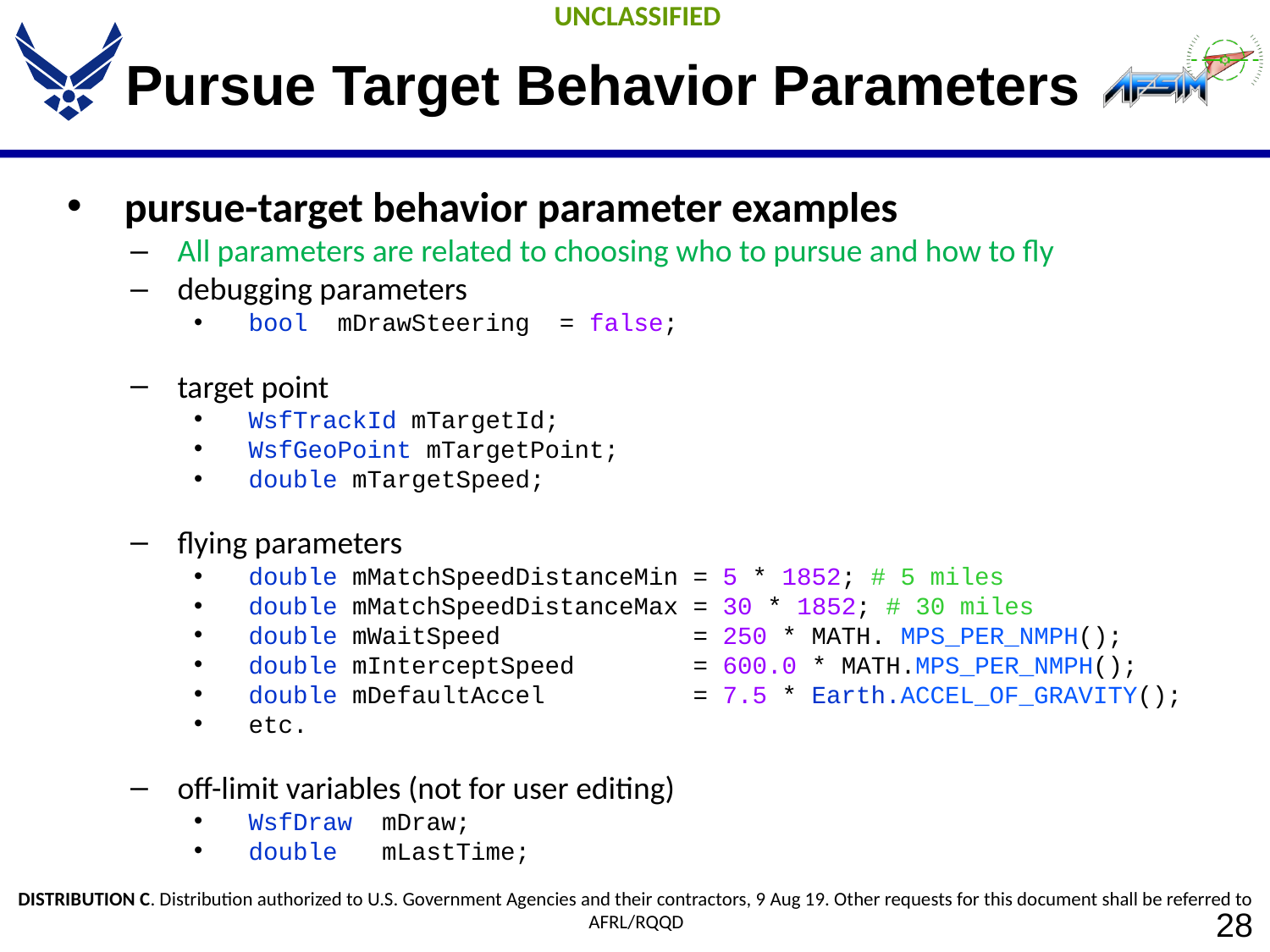

# Pursue Target Behavior Parameters
 pursue-target behavior parameter examples
 All parameters are related to choosing who to pursue and how to fly
 debugging parameters
 bool  mDrawSteering  = false;

 target point
 WsfTrackId mTargetId;
 WsfGeoPoint mTargetPoint;
 double mTargetSpeed;

 flying parameters
 double mMatchSpeedDistanceMin = 5 * 1852; # 5 miles
 double mMatchSpeedDistanceMax = 30 * 1852; # 30 miles
 double mWaitSpeed             = 250 * MATH. MPS_PER_NMPH();
 double mInterceptSpeed        = 600.0 * MATH.MPS_PER_NMPH();
 double mDefaultAccel          = 7.5 * Earth.ACCEL_OF_GRAVITY();
 etc.

 off-limit variables (not for user editing)
 WsfDraw  mDraw;
 double   mLastTime;